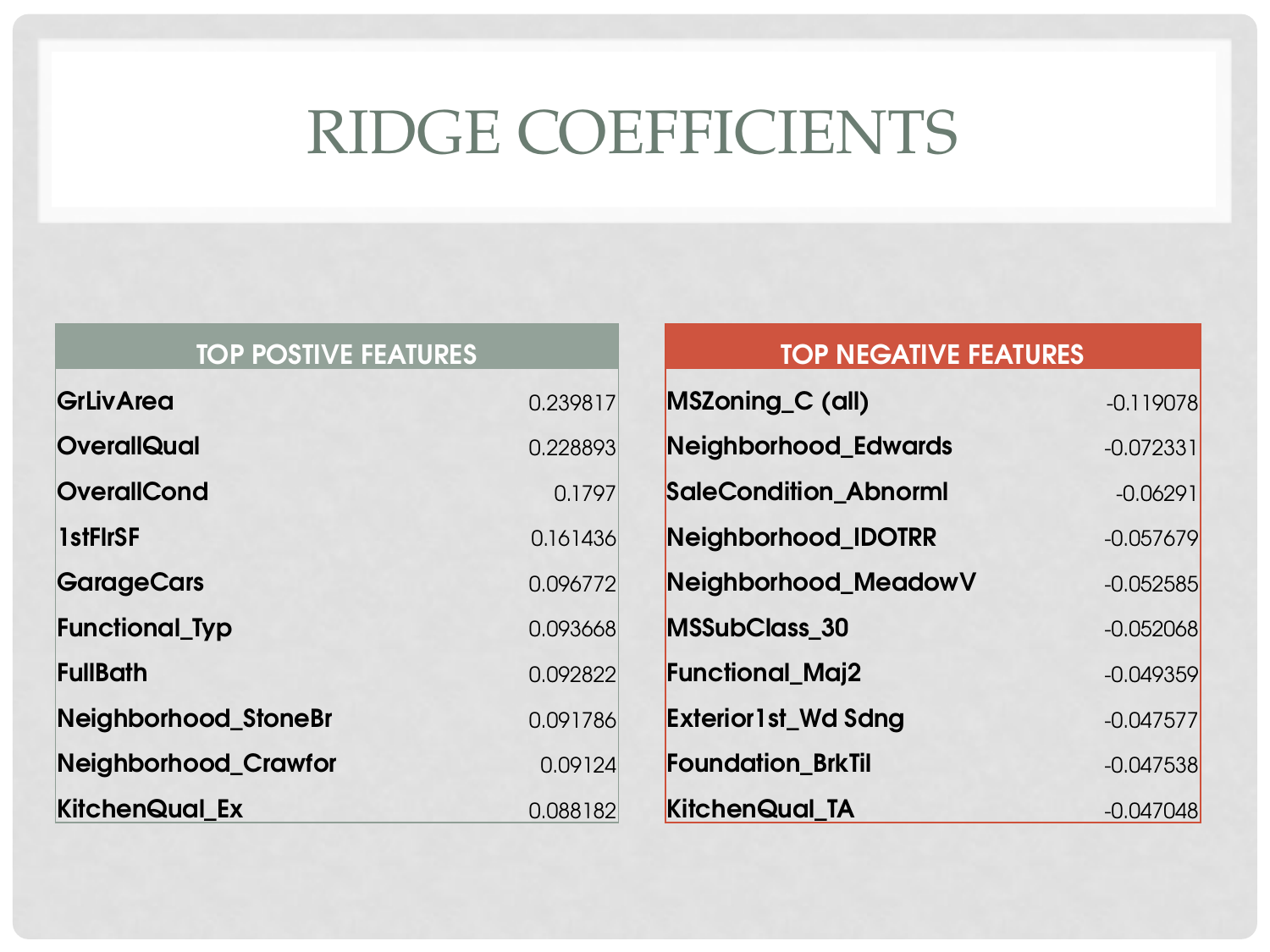

# Ridge Coefficients
| TOP POSTIVE FEATURES |  |
| --- | --- |
| GrLivArea | 0.239817 |
| OverallQual | 0.228893 |
| OverallCond | 0.1797 |
| 1stFlrSF | 0.161436 |
| GarageCars | 0.096772 |
| Functional\_Typ | 0.093668 |
| FullBath | 0.092822 |
| Neighborhood\_StoneBr | 0.091786 |
| Neighborhood\_Crawfor | 0.09124 |
| KitchenQual\_Ex | 0.088182 |
| TOP NEGATIVE FEATURES |  |
| --- | --- |
| MSZoning\_C (all) | -0.119078 |
| Neighborhood\_Edwards | -0.072331 |
| SaleCondition\_Abnorml | -0.06291 |
| Neighborhood\_IDOTRR | -0.057679 |
| Neighborhood\_MeadowV | -0.052585 |
| MSSubClass\_30 | -0.052068 |
| Functional\_Maj2 | -0.049359 |
| Exterior1st\_Wd Sdng | -0.047577 |
| Foundation\_BrkTil | -0.047538 |
| KitchenQual\_TA | -0.047048 |